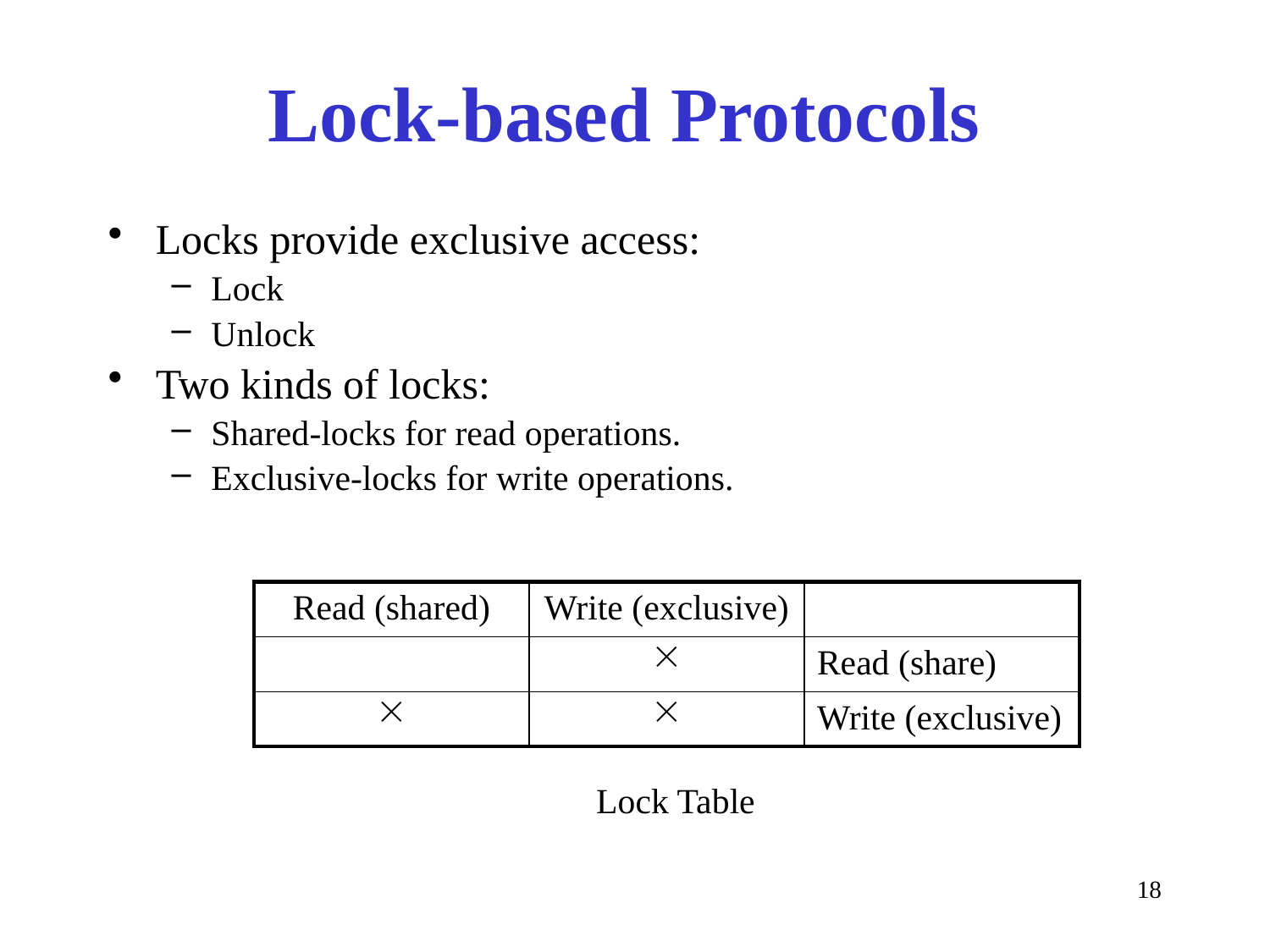

# Lock-based Protocols
Locks provide exclusive access:
Lock
Unlock
Two kinds of locks:
Shared-locks for read operations.
Exclusive-locks for write operations.

| Read (shared) | Write (exclusive) |  |
| --- | --- | --- |
|  | × | Read (share) |
| × | × | Write (exclusive) |
Lock Table
18